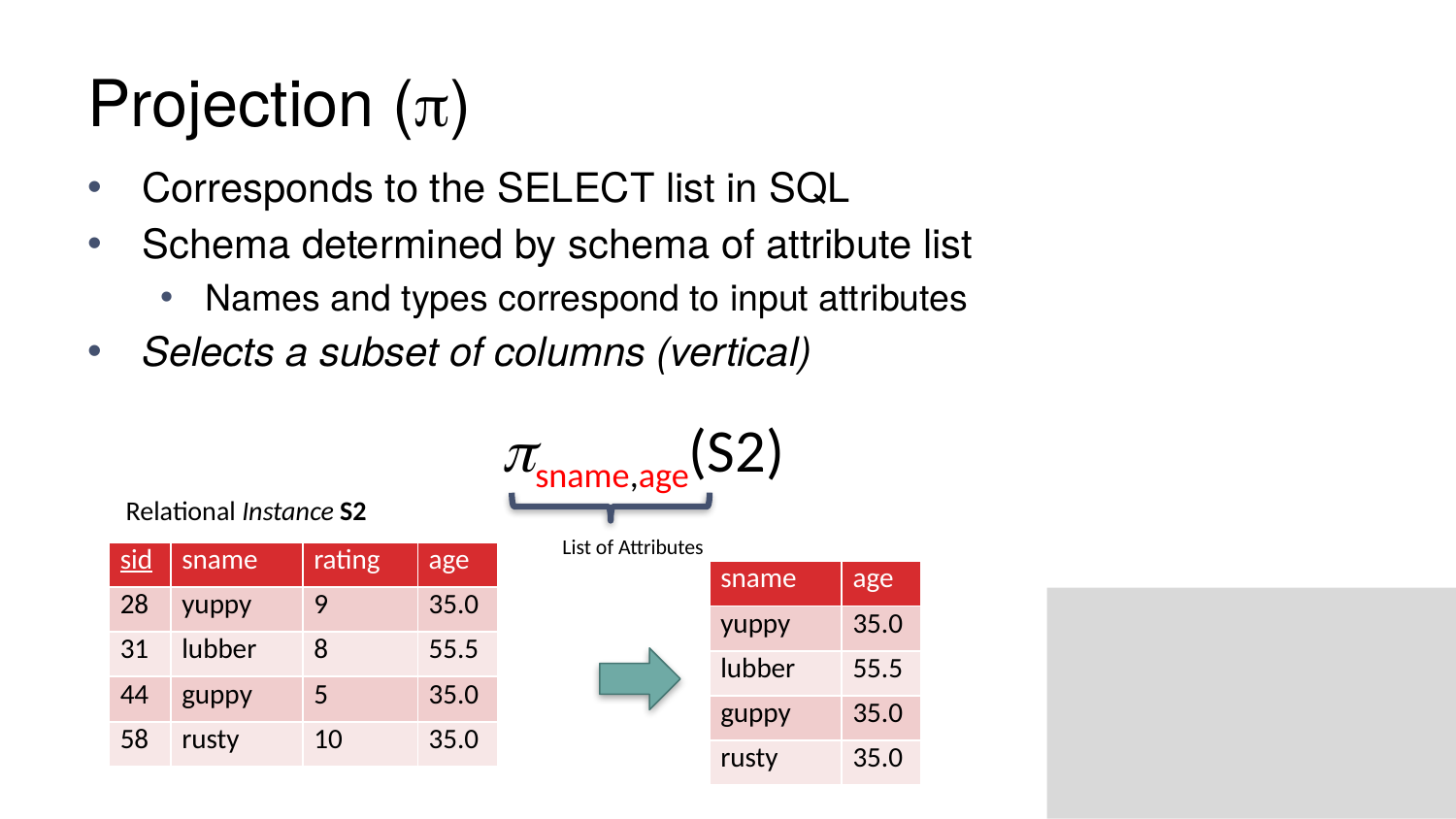

# Projection (π)
Corresponds to the SELECT list in SQL
Schema determined by schema of attribute list
Names and types correspond to input attributes
Selects a subset of columns (vertical)
πsname,age(S2)

Relational Instance S2
List of Attributes
| sid | sname | rating | age |
| --- | --- | --- | --- |
| 28 | yuppy | 9 | 35.0 |
| 31 | lubber | 8 | 55.5 |
| 44 | guppy | 5 | 35.0 |
| 58 | rusty | 10 | 35.0 |
| sname | age |
| --- | --- |
| yuppy | 35.0 |
| lubber | 55.5 |
| guppy | 35.0 |
| rusty | 35.0 |